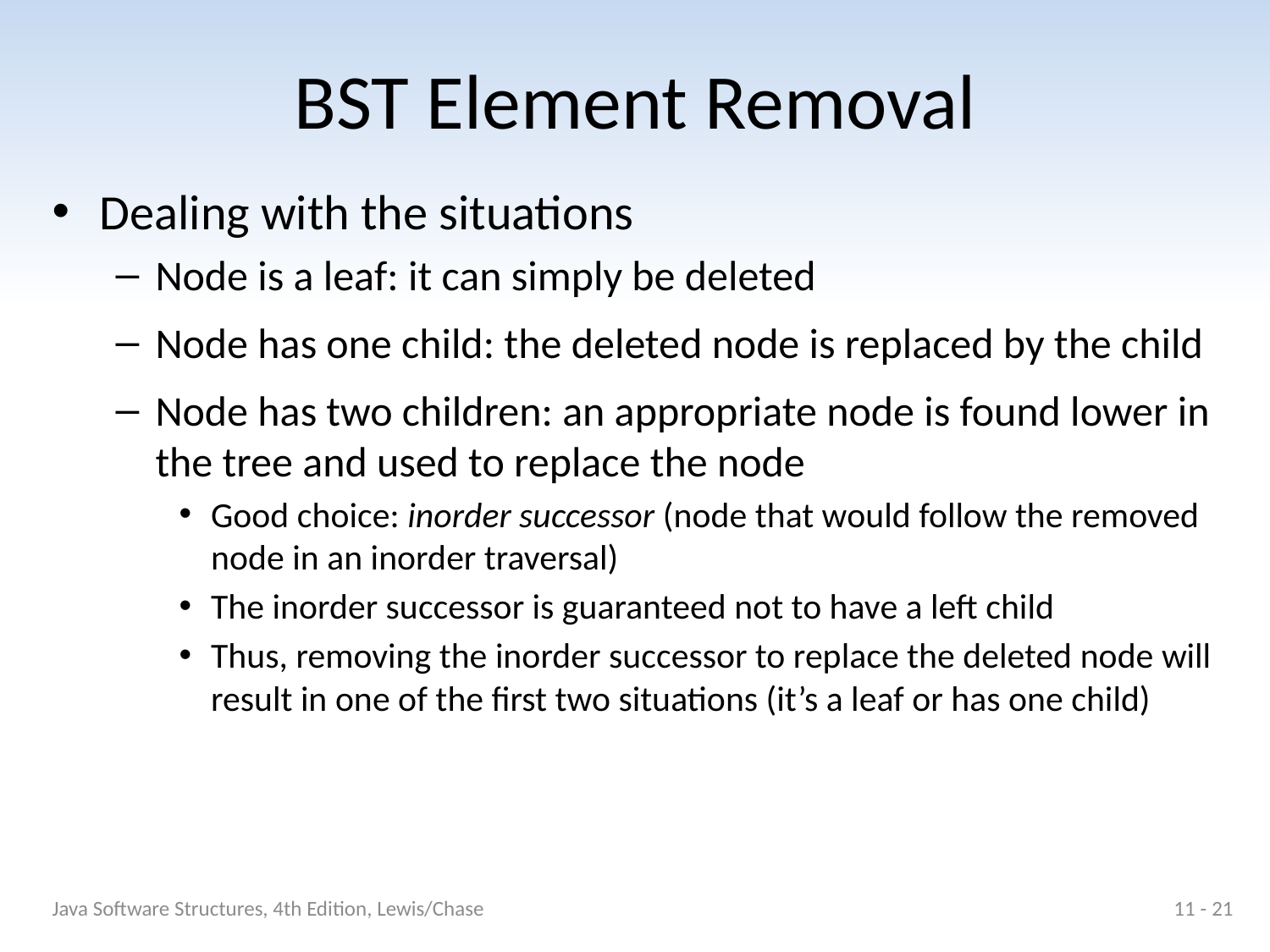

# BST Element Removal
Dealing with the situations
Node is a leaf: it can simply be deleted
Node has one child: the deleted node is replaced by the child
Node has two children: an appropriate node is found lower in the tree and used to replace the node
Good choice: inorder successor (node that would follow the removed node in an inorder traversal)
The inorder successor is guaranteed not to have a left child
Thus, removing the inorder successor to replace the deleted node will result in one of the first two situations (it’s a leaf or has one child)
Java Software Structures, 4th Edition, Lewis/Chase
11 - 21